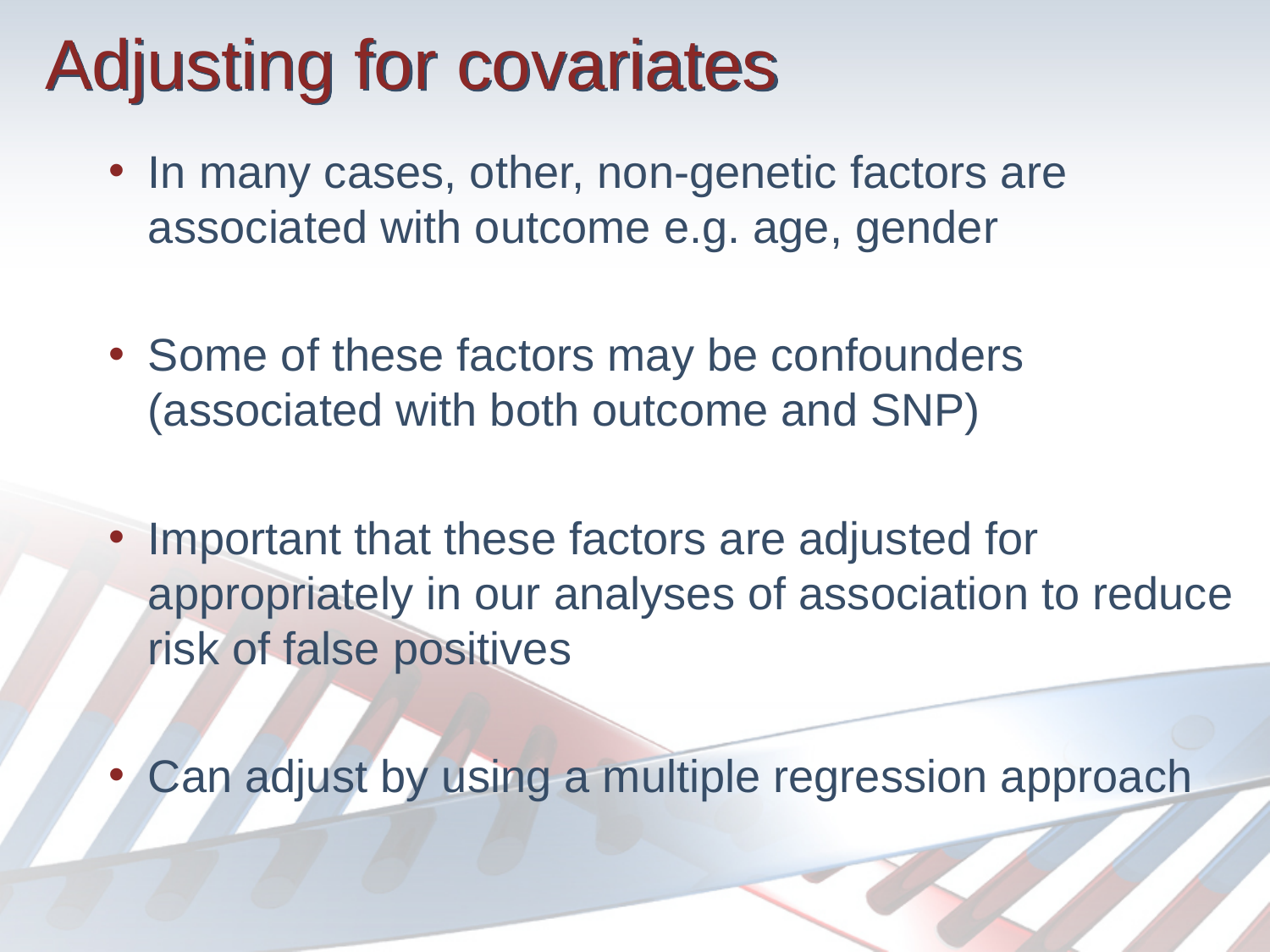

# Adjusting for covariates
In many cases, other, non-genetic factors are associated with outcome e.g. age, gender

Some of these factors may be confounders (associated with both outcome and SNP)

Important that these factors are adjusted for appropriately in our analyses of association to reduce risk of false positives

Can adjust by using a multiple regression approach